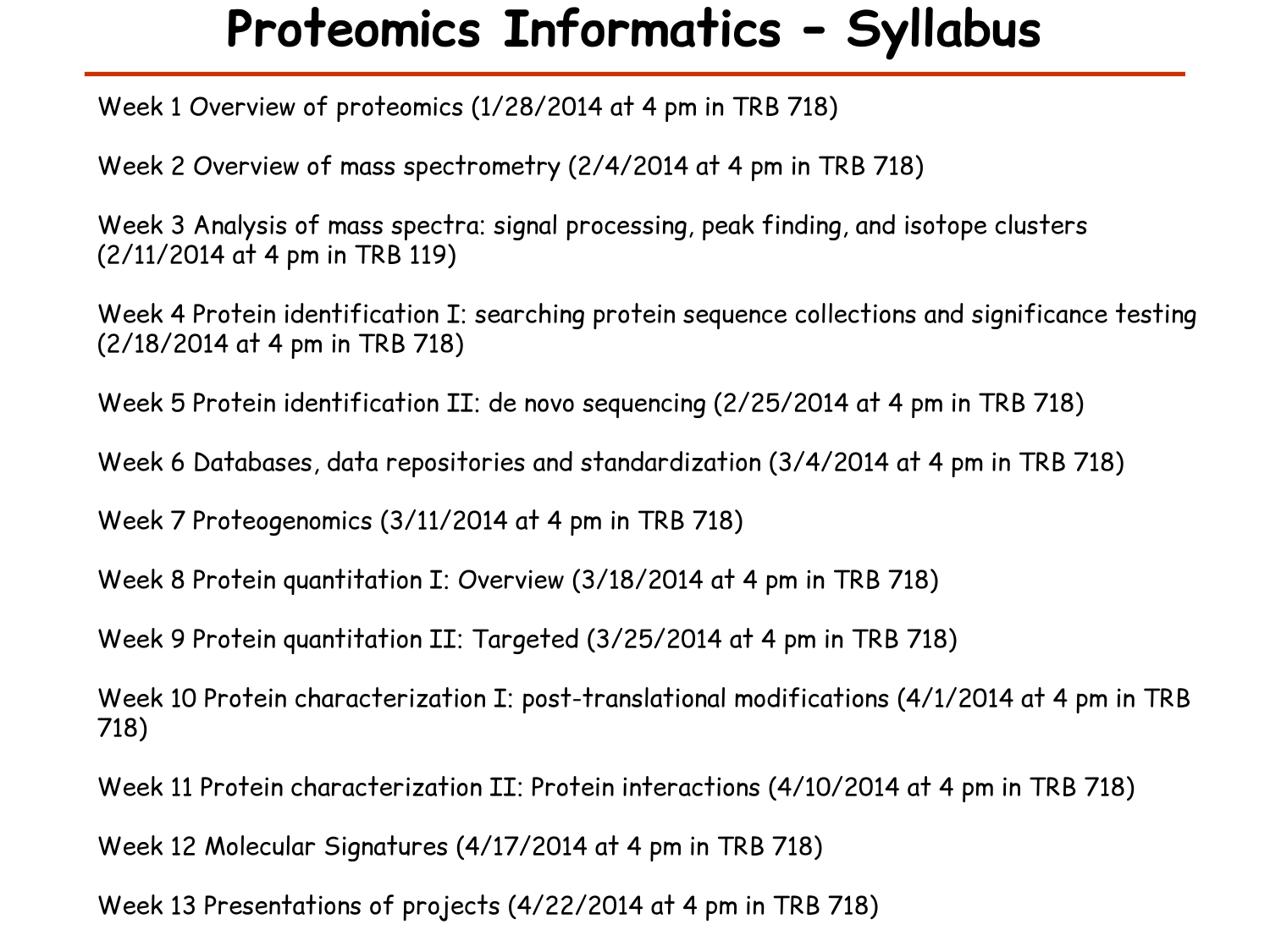

Proteomics Informatics – Syllabus

Week 1 Overview of proteomics (1/28/2014 at 4 pm in TRB 718)

Week 2 Overview of mass spectrometry (2/4/2014 at 4 pm in TRB 718)

Week 3 Analysis of mass spectra: signal processing, peak finding, and isotope clusters (2/11/2014 at 4 pm in TRB 119)

Week 4 Protein identification I: searching protein sequence collections and significance testing (2/18/2014 at 4 pm in TRB 718)

Week 5 Protein identification II: de novo sequencing (2/25/2014 at 4 pm in TRB 718)

Week 6 Databases, data repositories and standardization (3/4/2014 at 4 pm in TRB 718)

Week 7 Proteogenomics (3/11/2014 at 4 pm in TRB 718)

Week 8 Protein quantitation I: Overview (3/18/2014 at 4 pm in TRB 718)

Week 9 Protein quantitation II: Targeted (3/25/2014 at 4 pm in TRB 718)

Week 10 Protein characterization I: post-translational modifications (4/1/2014 at 4 pm in TRB 718)

Week 11 Protein characterization II: Protein interactions (4/10/2014 at 4 pm in TRB 718)

Week 12 Molecular Signatures (4/17/2014 at 4 pm in TRB 718)

Week 13 Presentations of projects (4/22/2014 at 4 pm in TRB 718)